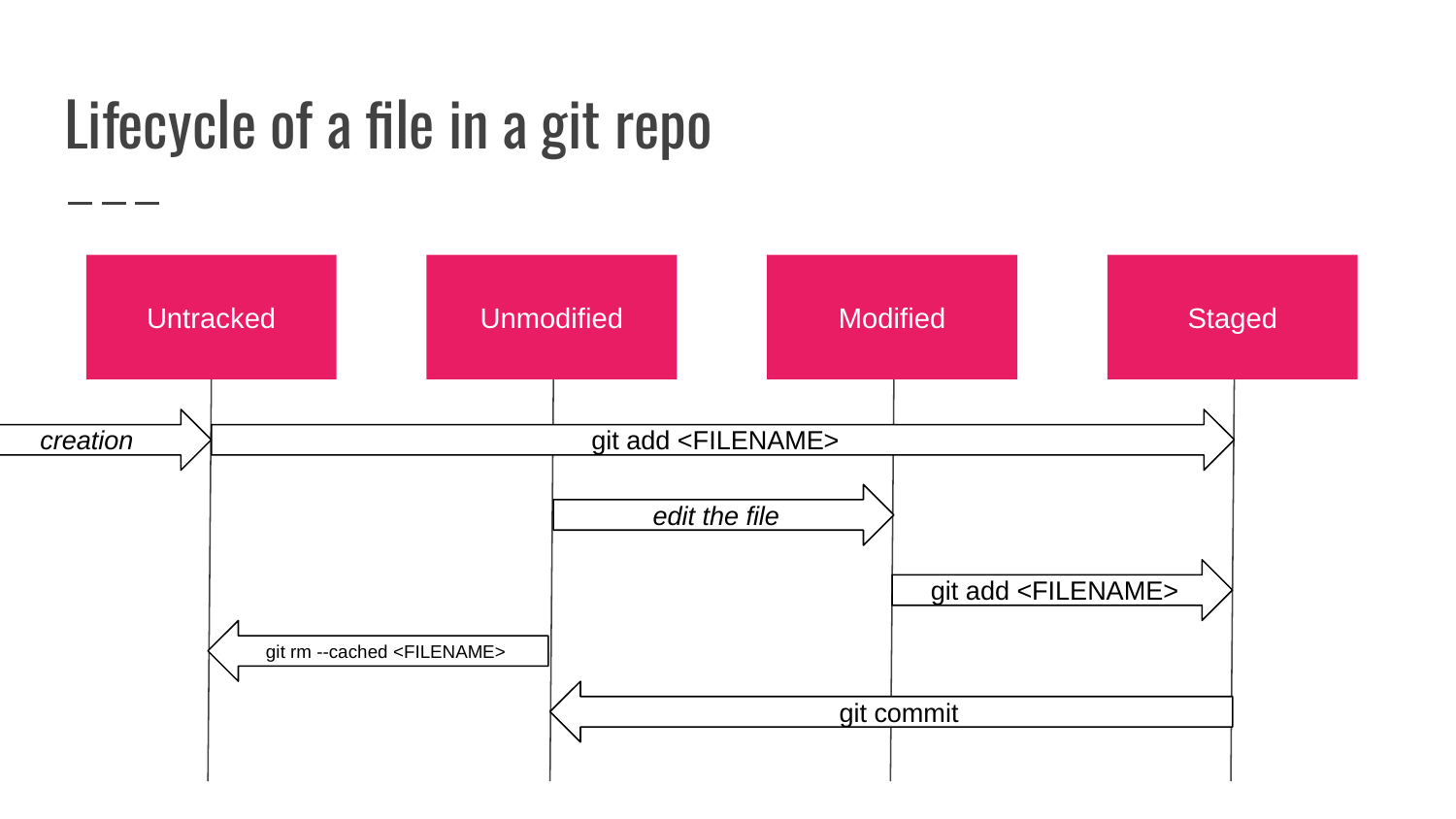

# Lifecycle of a file in a git repo
Untracked
Unmodified
Modified
Staged
 creation
git add <FILENAME>
edit the file
git add <FILENAME>
git rm --cached <FILENAME>
git commit